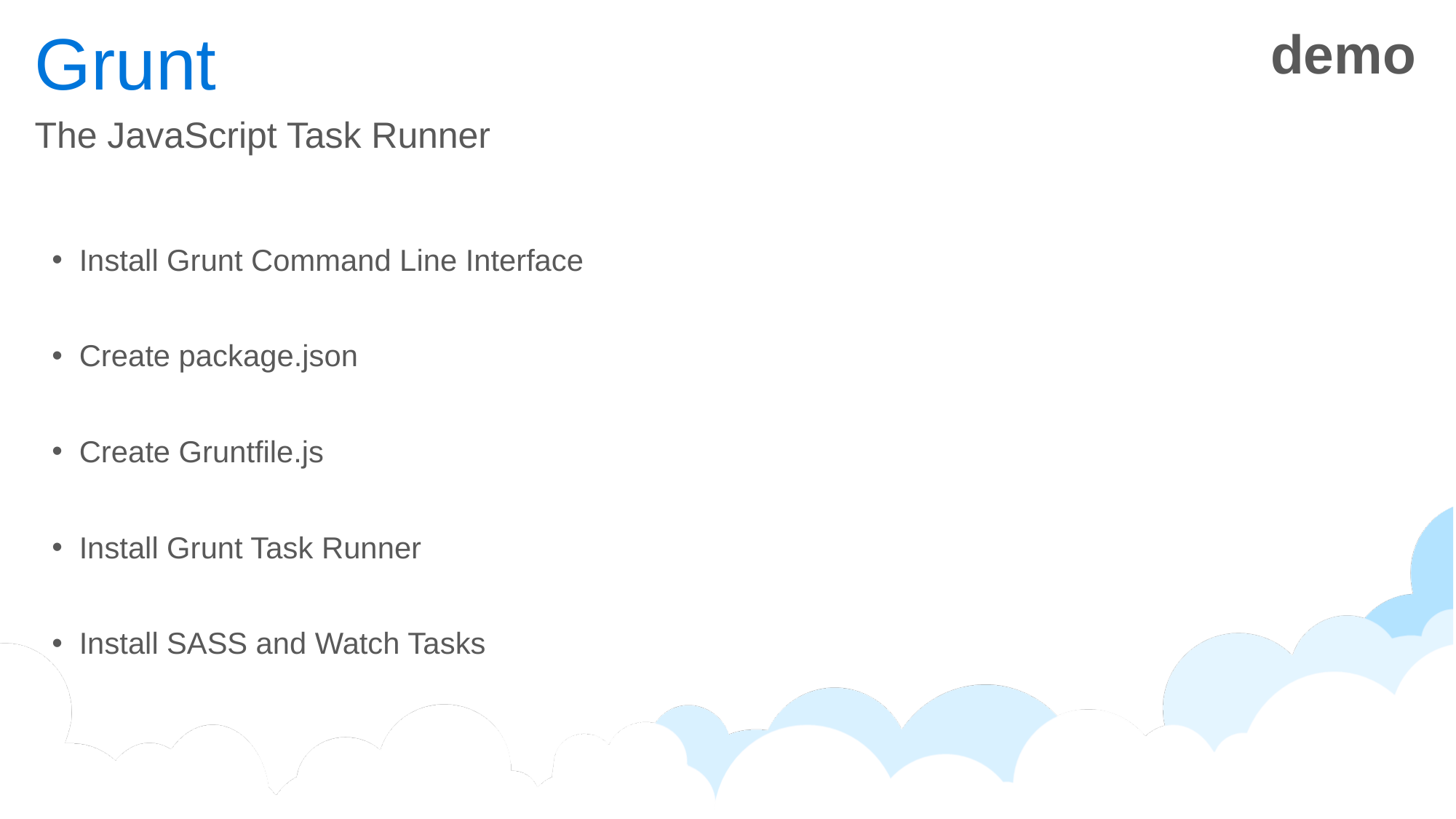

# Grunt
demo
The JavaScript Task Runner
Install Grunt Command Line Interface

Create package.json

Create Gruntfile.js

Install Grunt Task Runner

Install SASS and Watch Tasks